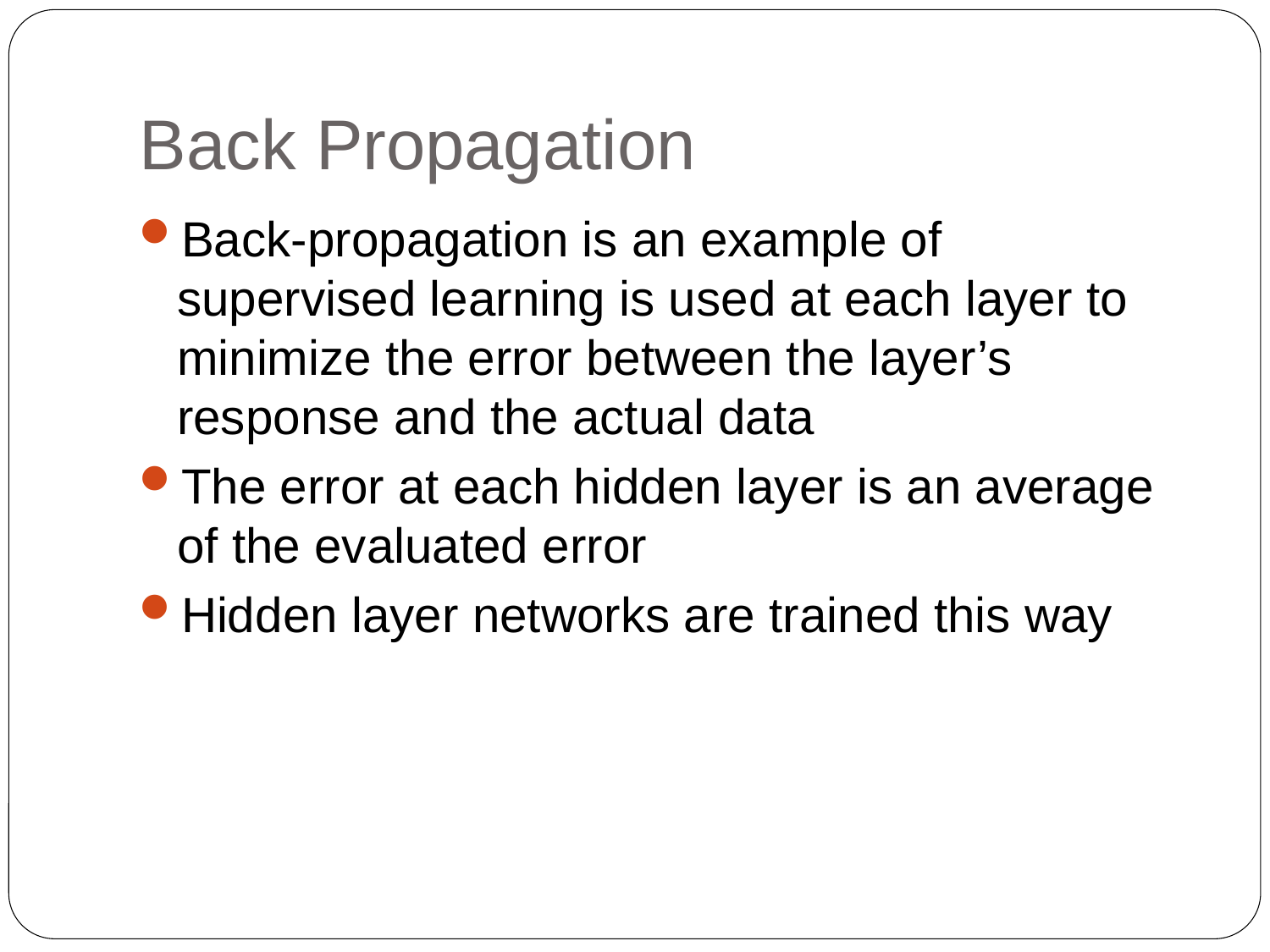

Back Propagation
Back-propagation is an example of supervised learning is used at each layer to minimize the error between the layer’s response and the actual data
The error at each hidden layer is an average of the evaluated error
Hidden layer networks are trained this way